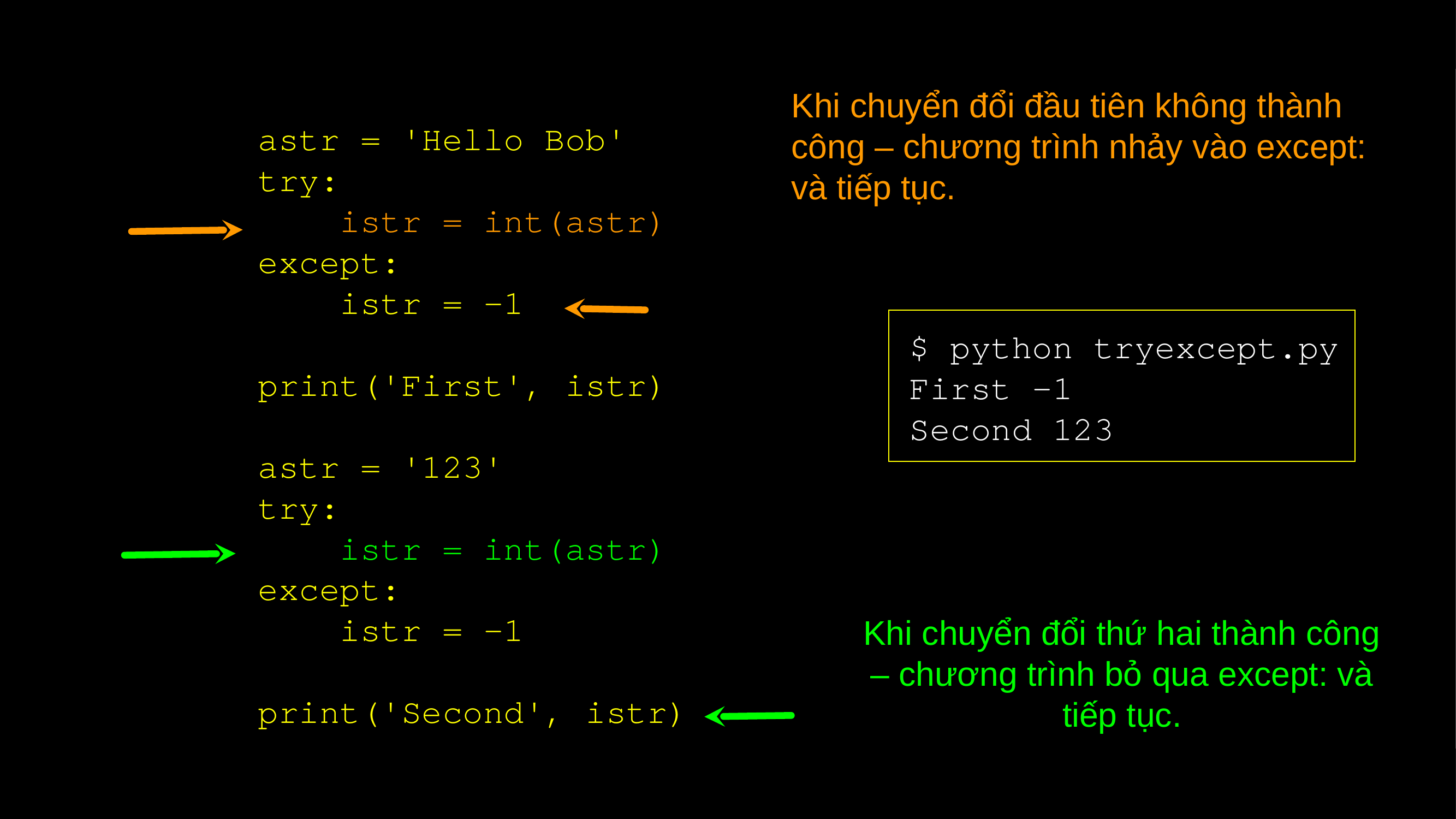

astr = 'Hello Bob'
try:
    istr = int(astr)
except:
    istr = -1

print('First', istr)

astr = '123'
try:
    istr = int(astr)
except:
    istr = -1

print('Second', istr)
Khi chuyển đổi đầu tiên không thành công – chương trình nhảy vào except: và tiếp tục.

 $ python tryexcept.py
 First -1
 Second 123
Khi chuyển đổi thứ hai thành công – chương trình bỏ qua except: và tiếp tục.